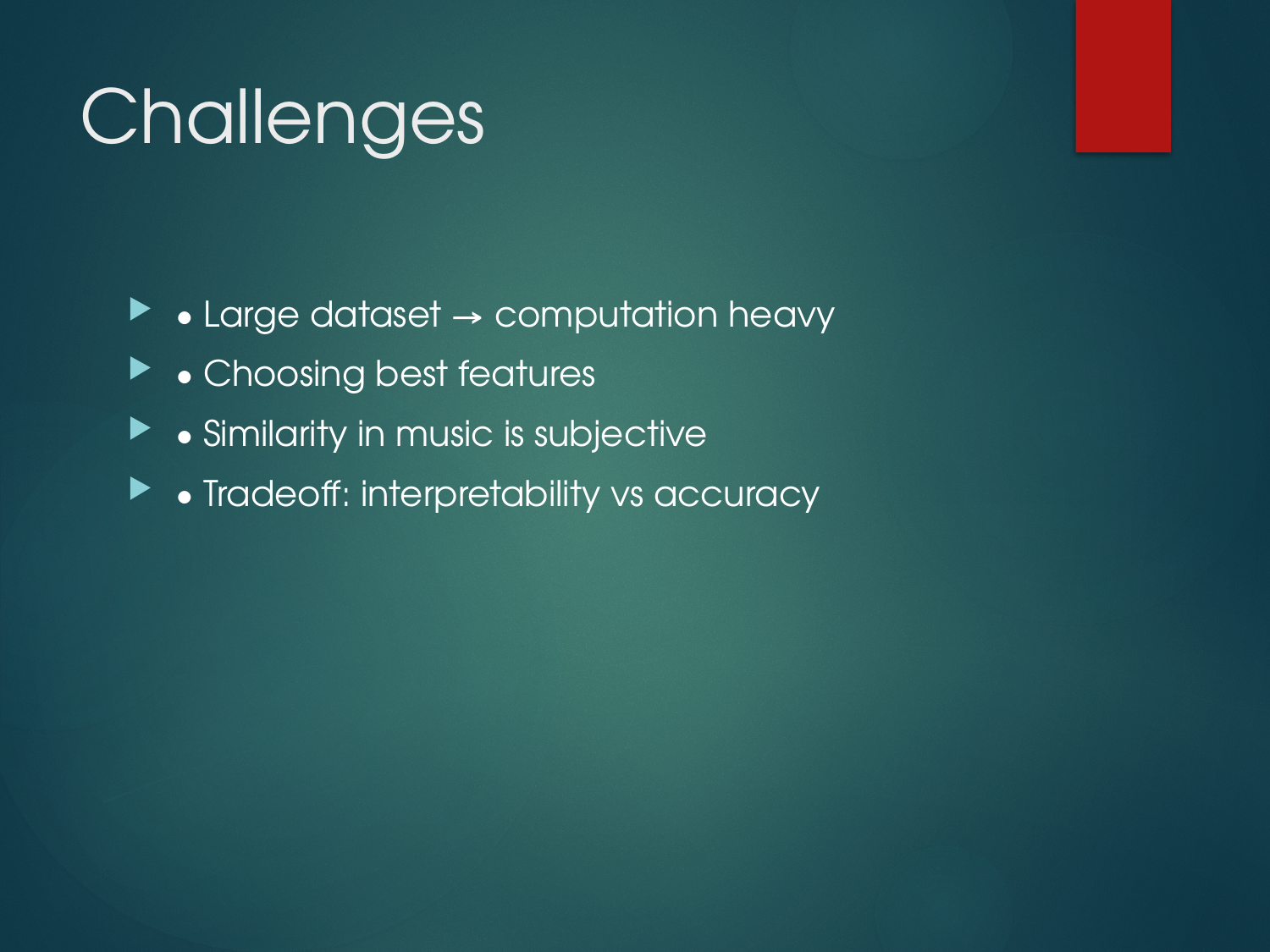

# Challenges
• Large dataset → computation heavy
• Choosing best features
• Similarity in music is subjective
• Tradeoff: interpretability vs accuracy